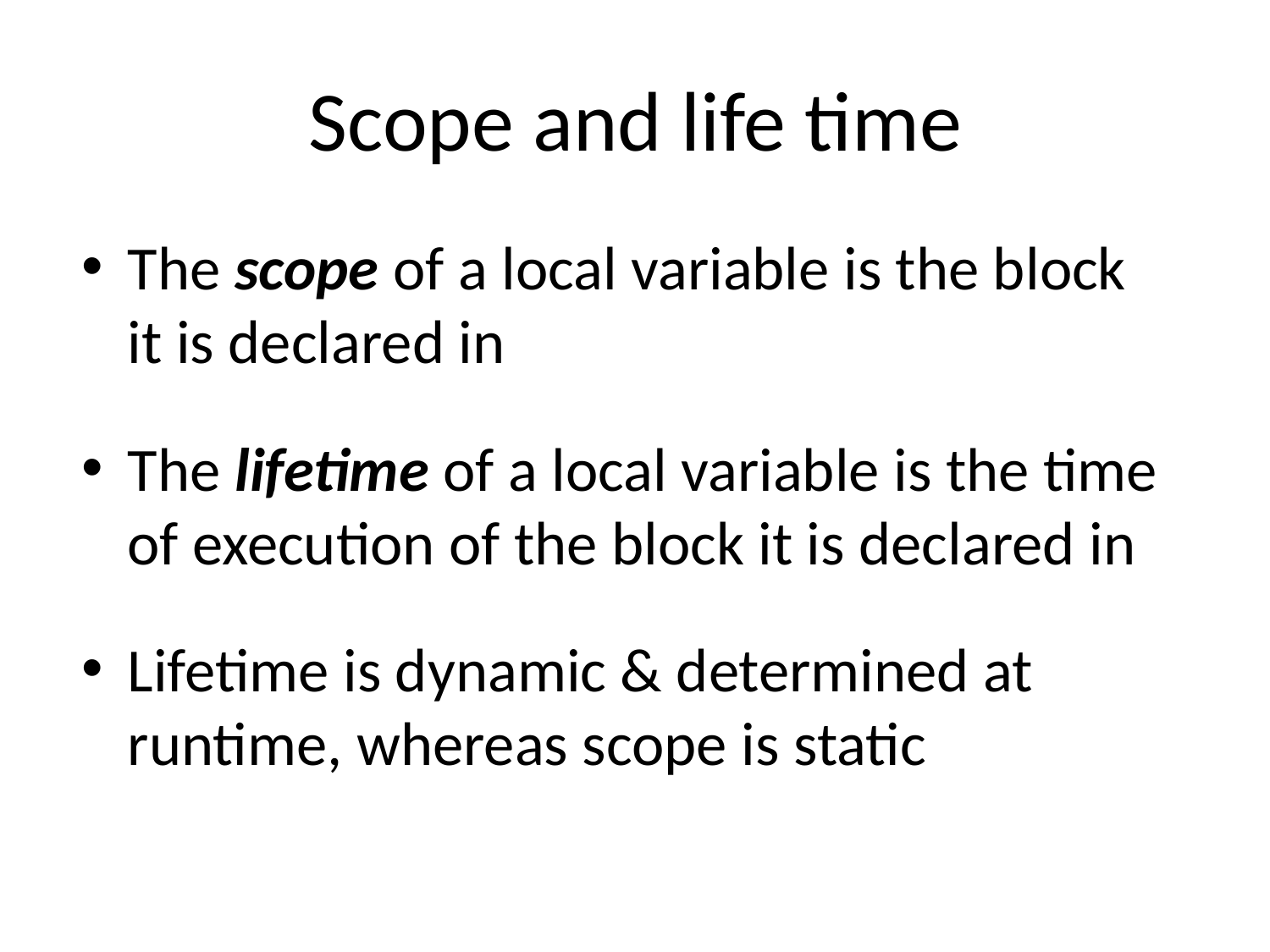

# Scope and life time
The scope of a local variable is the block it is declared in
The lifetime of a local variable is the time of execution of the block it is declared in
Lifetime is dynamic & determined at runtime, whereas scope is static